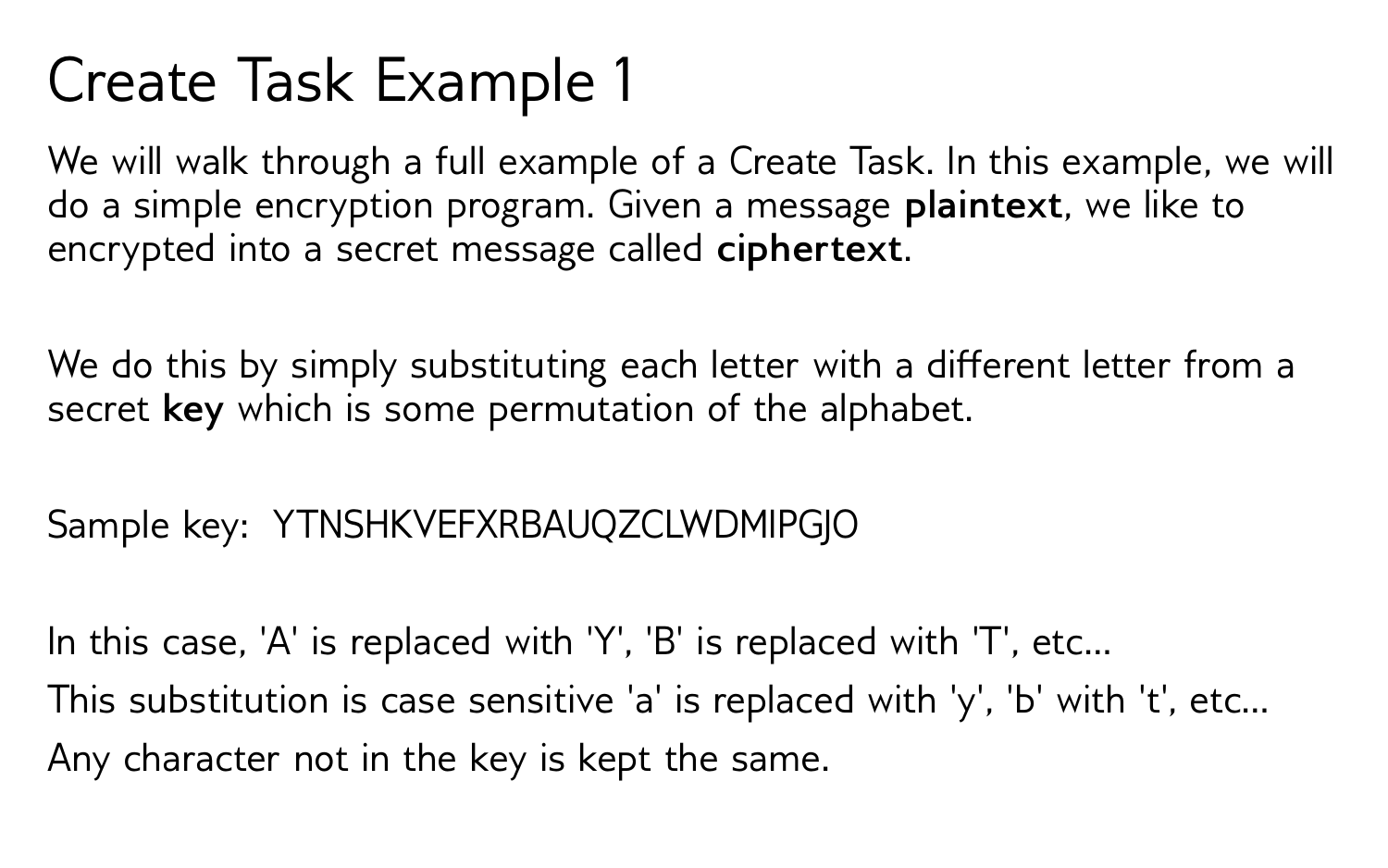

# Create Task Example 1
We will walk through a full example of a Create Task. In this example, we will do a simple encryption program. Given a message plaintext, we like to encrypted into a secret message called ciphertext.

We do this by simply substituting each letter with a different letter from a secret key which is some permutation of the alphabet.

Sample key:  YTNSHKVEFXRBAUQZCLWDMIPGJO

In this case, 'A' is replaced with 'Y', 'B' is replaced with 'T', etc…
This substitution is case sensitive 'a' is replaced with 'y', 'b' with 't', etc…
Any character not in the key is kept the same.